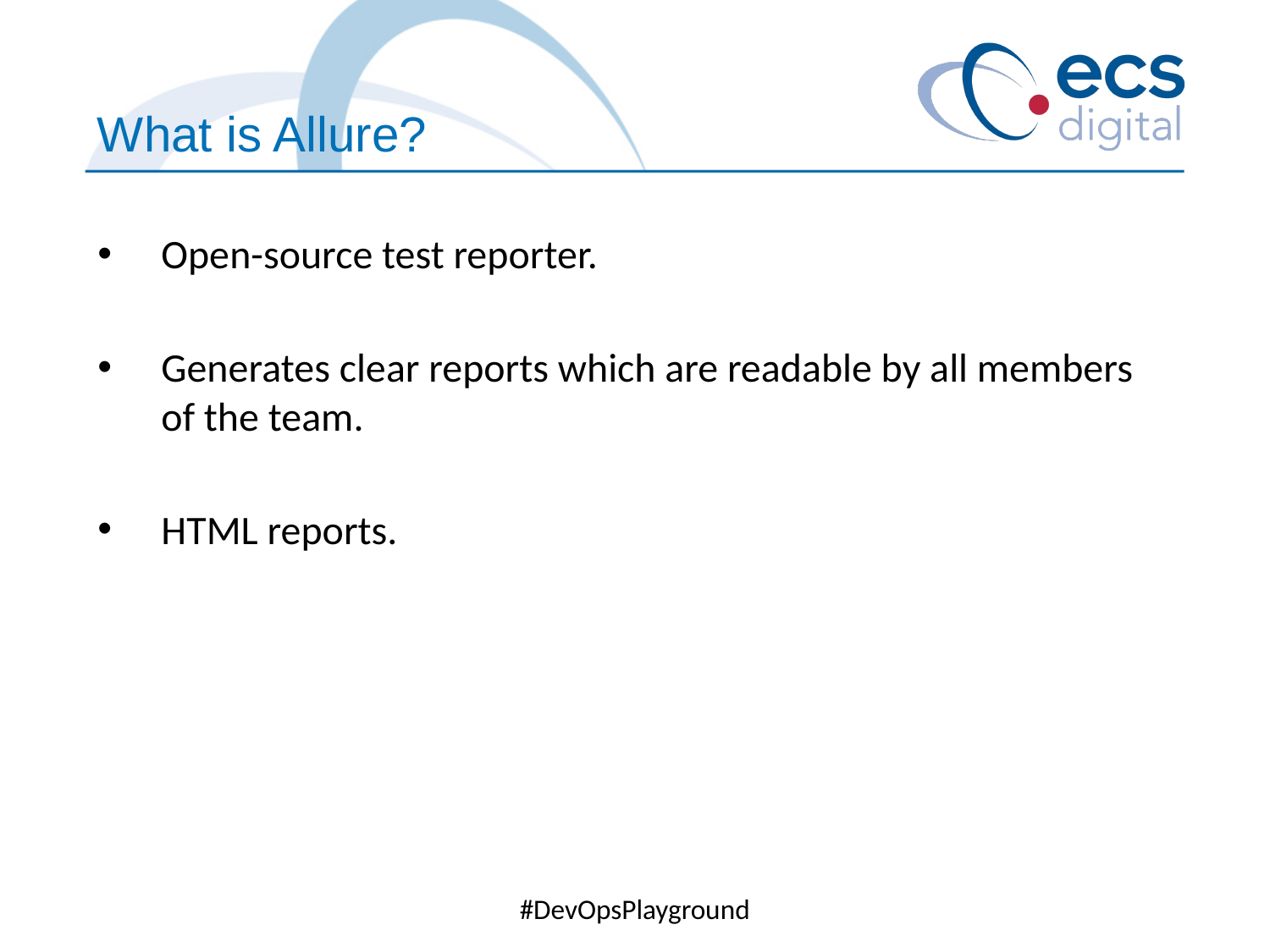

What is Allure?
Open-source test reporter.

Generates clear reports which are readable by all members of the team.

HTML reports.
#DevOpsPlayground